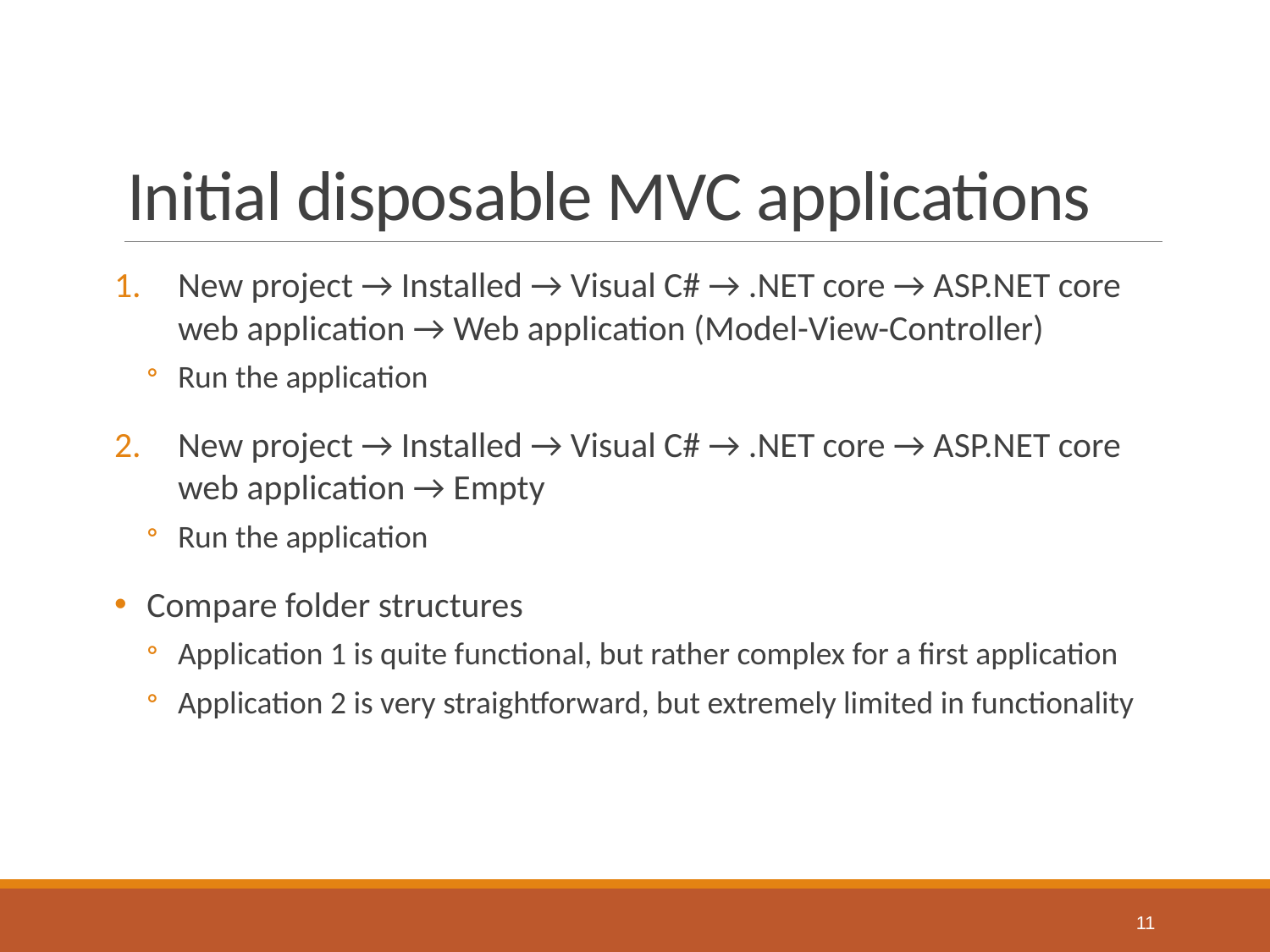

# Initial disposable MVC applications
New project → Installed → Visual C# → .NET core → ASP.NET core web application → Web application (Model-View-Controller)
Run the application
New project → Installed → Visual C# → .NET core → ASP.NET core web application → Empty
Run the application
Compare folder structures
Application 1 is quite functional, but rather complex for a first application
Application 2 is very straightforward, but extremely limited in functionality
11